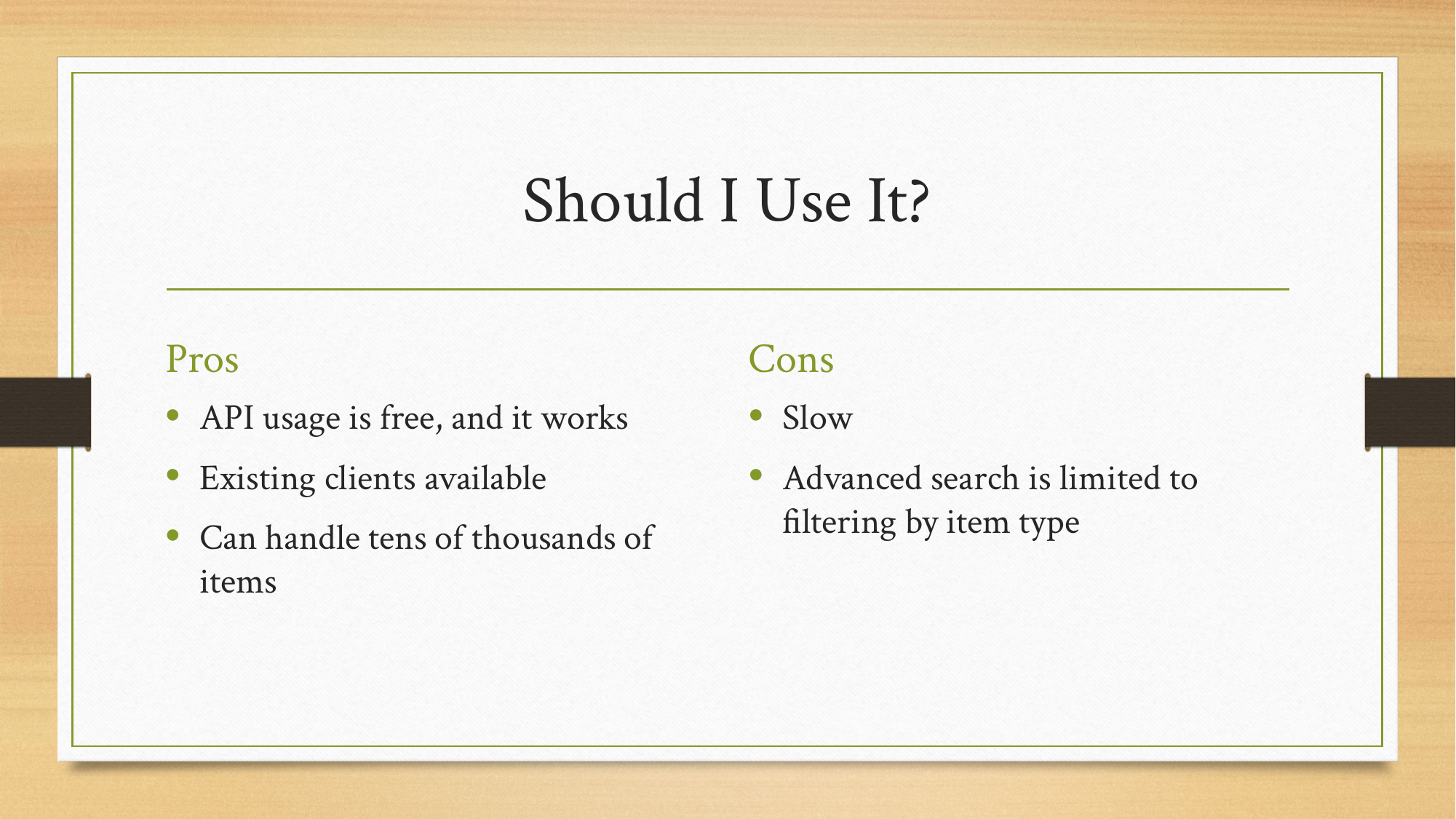

# Should I Use It?
Pros
Cons
API usage is free, and it works
Existing clients available
Can handle tens of thousands of items
Slow
Advanced search is limited to filtering by item type